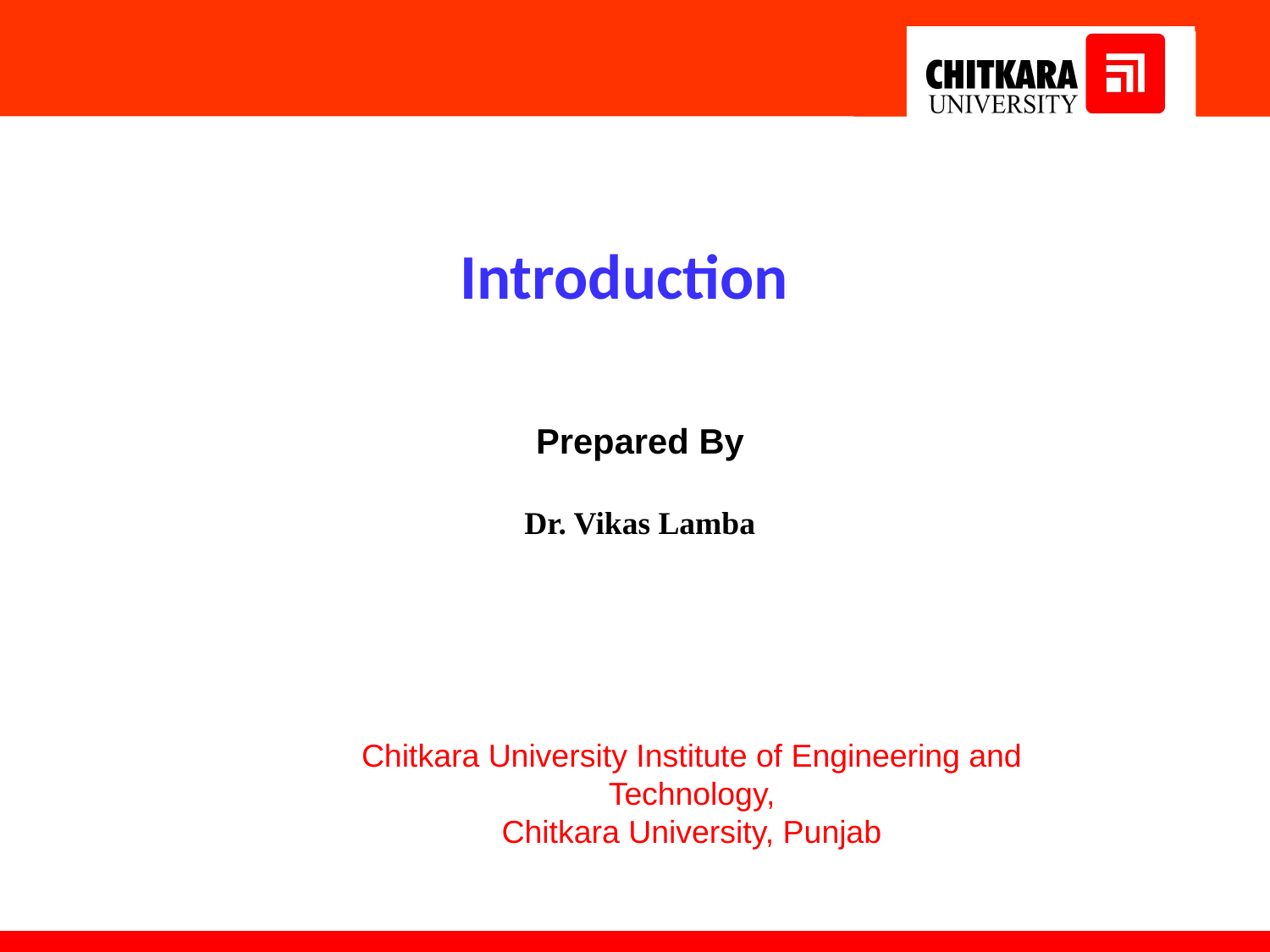

Introduction
Prepared By

Dr. Vikas Lamba
Chitkara University Institute of Engineering and Technology,
Chitkara University, Punjab